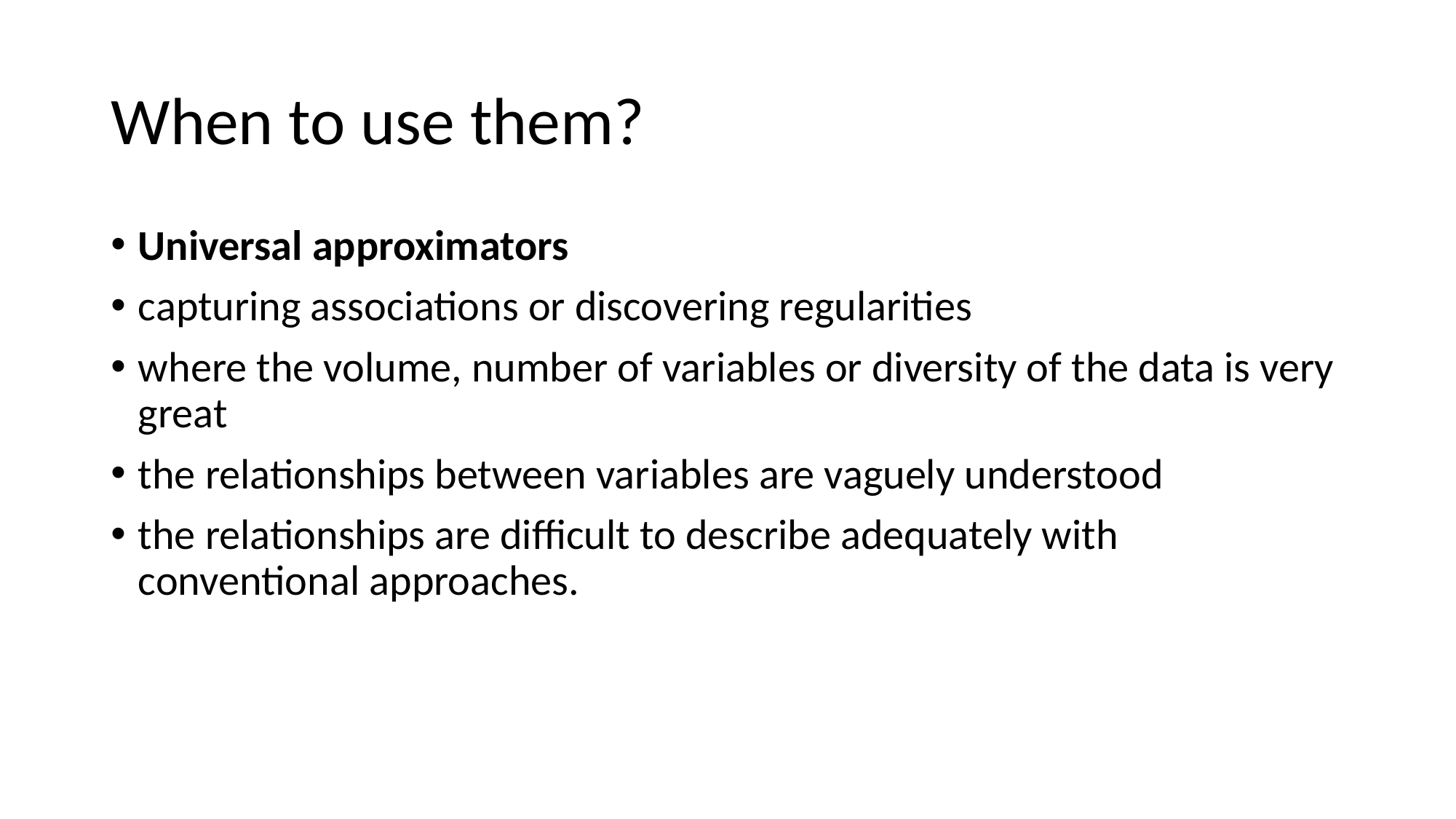

# When to use them?
Universal approximators
capturing associations or discovering regularities
where the volume, number of variables or diversity of the data is very great
the relationships between variables are vaguely understood
the relationships are difficult to describe adequately with conventional approaches.